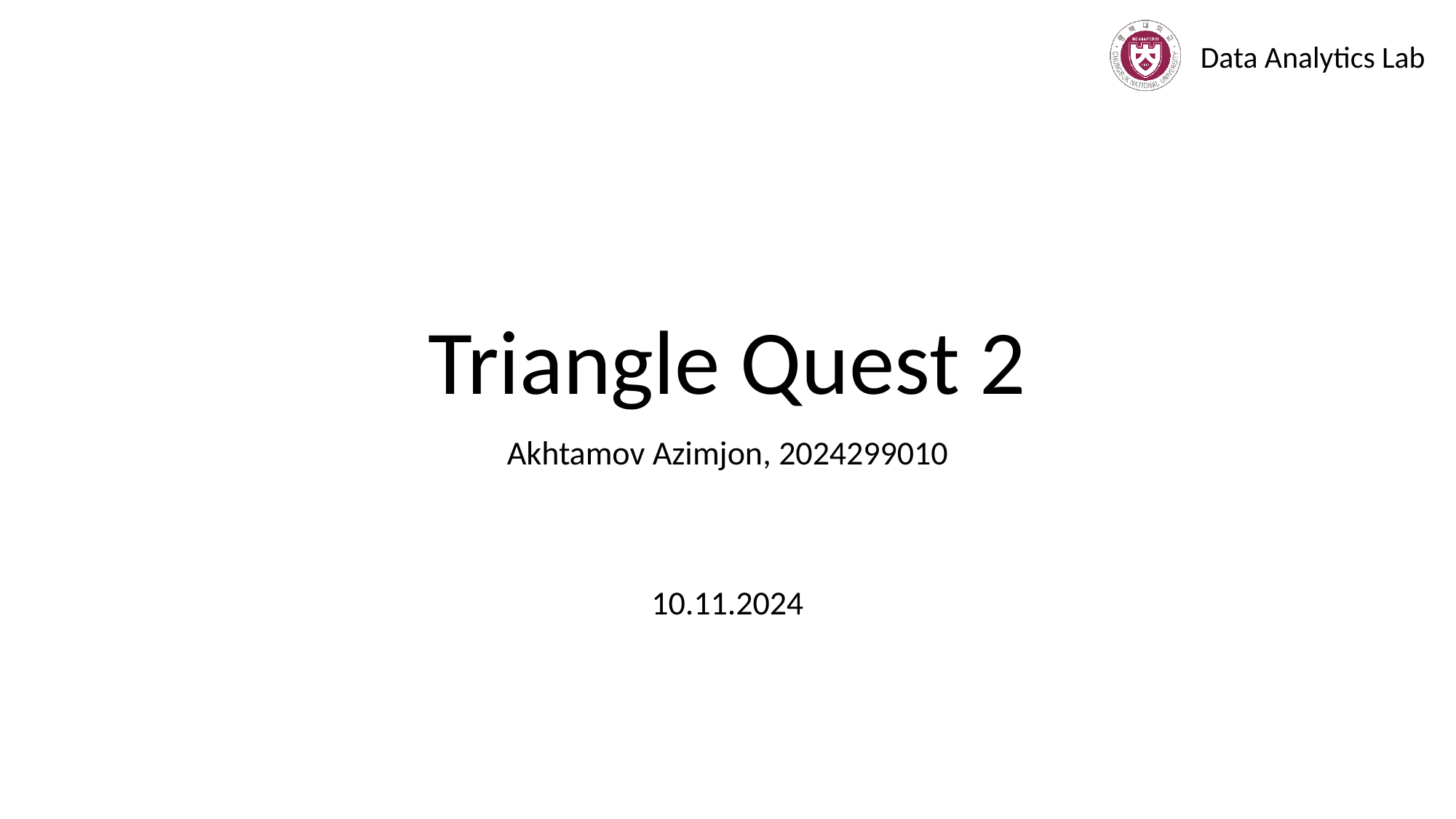

# Triangle Quest 2
Akhtamov Azimjon, 2024299010

10.11.2024